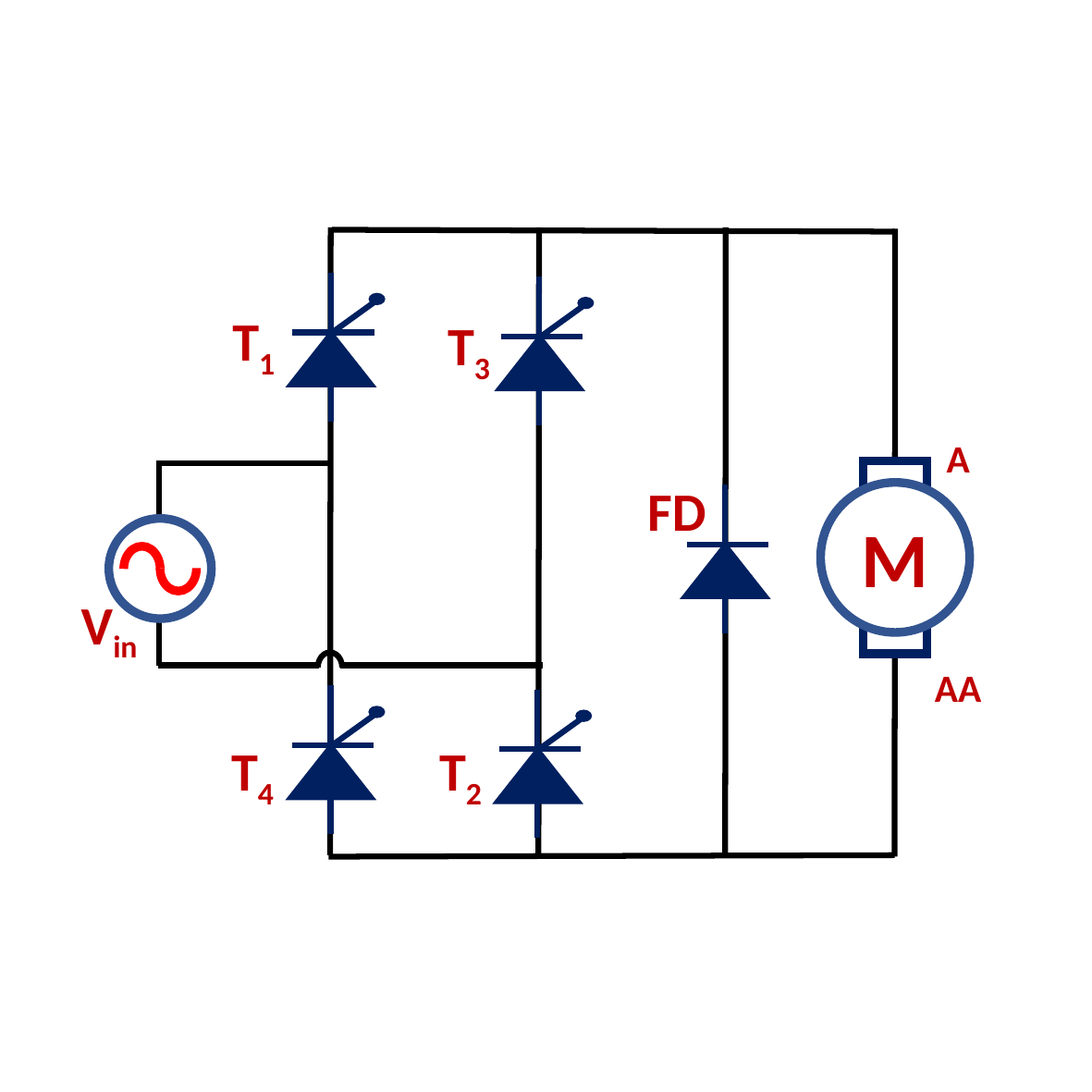

T1
T3
A

M
FD

Vin

AA

T4
T2